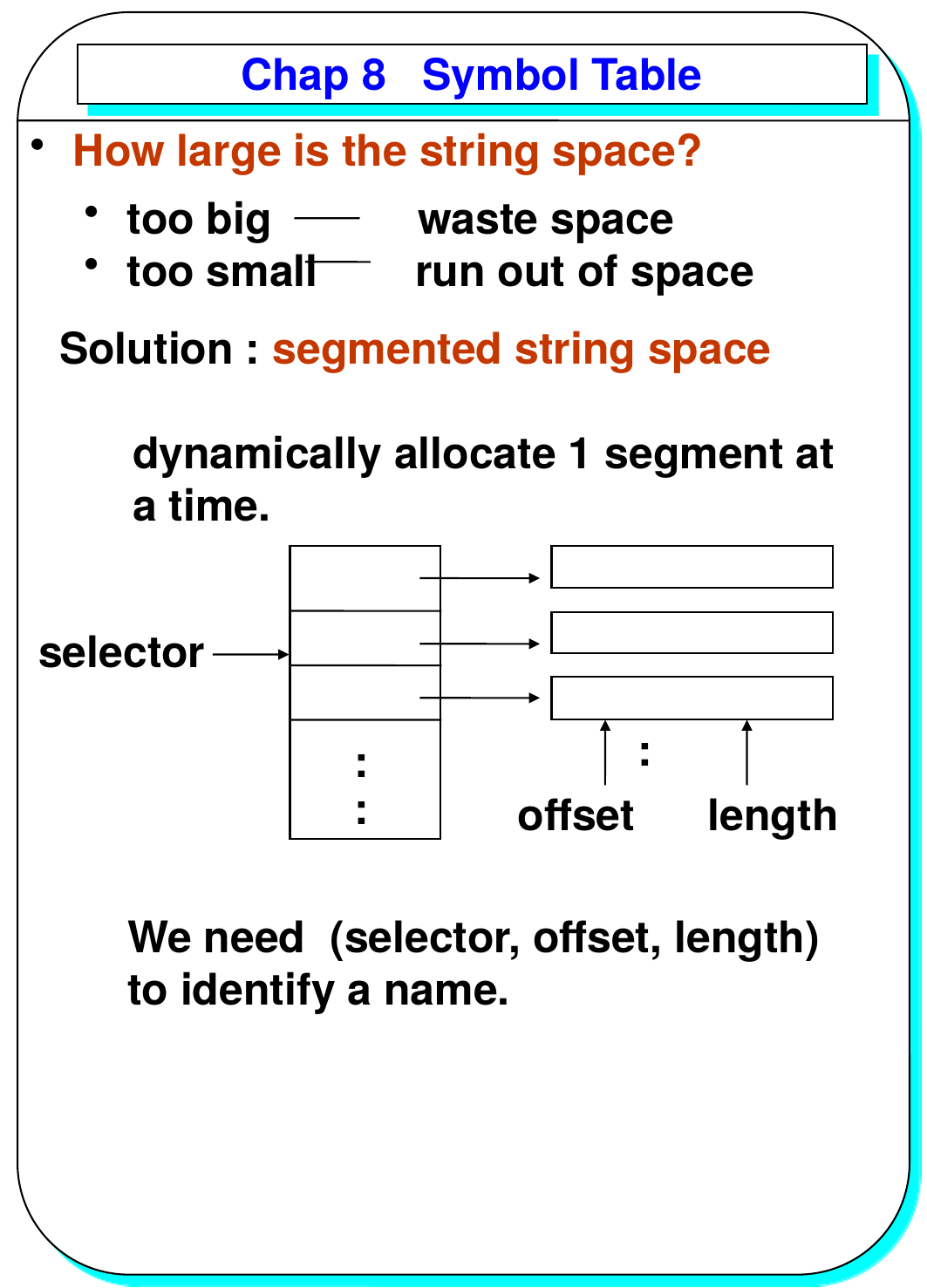

# Chap 8   Symbol Table
 How large is the string space?
 too big            waste space
 too small        run out of space

Solution : segmented string space

      dynamically allocate 1 segment at
      a time.

selector

:
:
:
offset      length
We need  (selector, offset, length)
to identify a name.